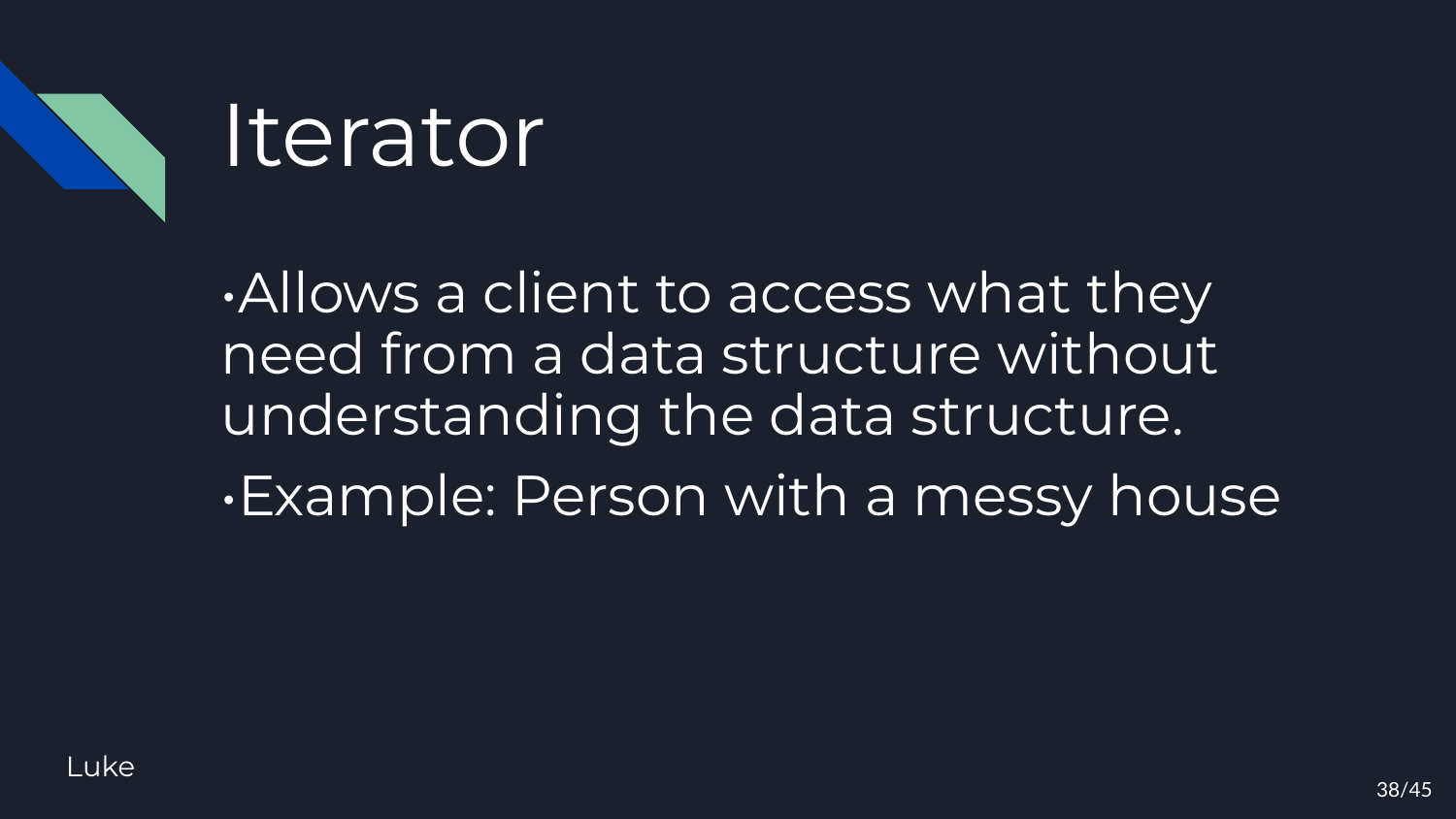

# Iterator
•Allows a client to access what they need from a data structure without understanding the data structure.
•Example: Person with a messy house

Luke
38/45